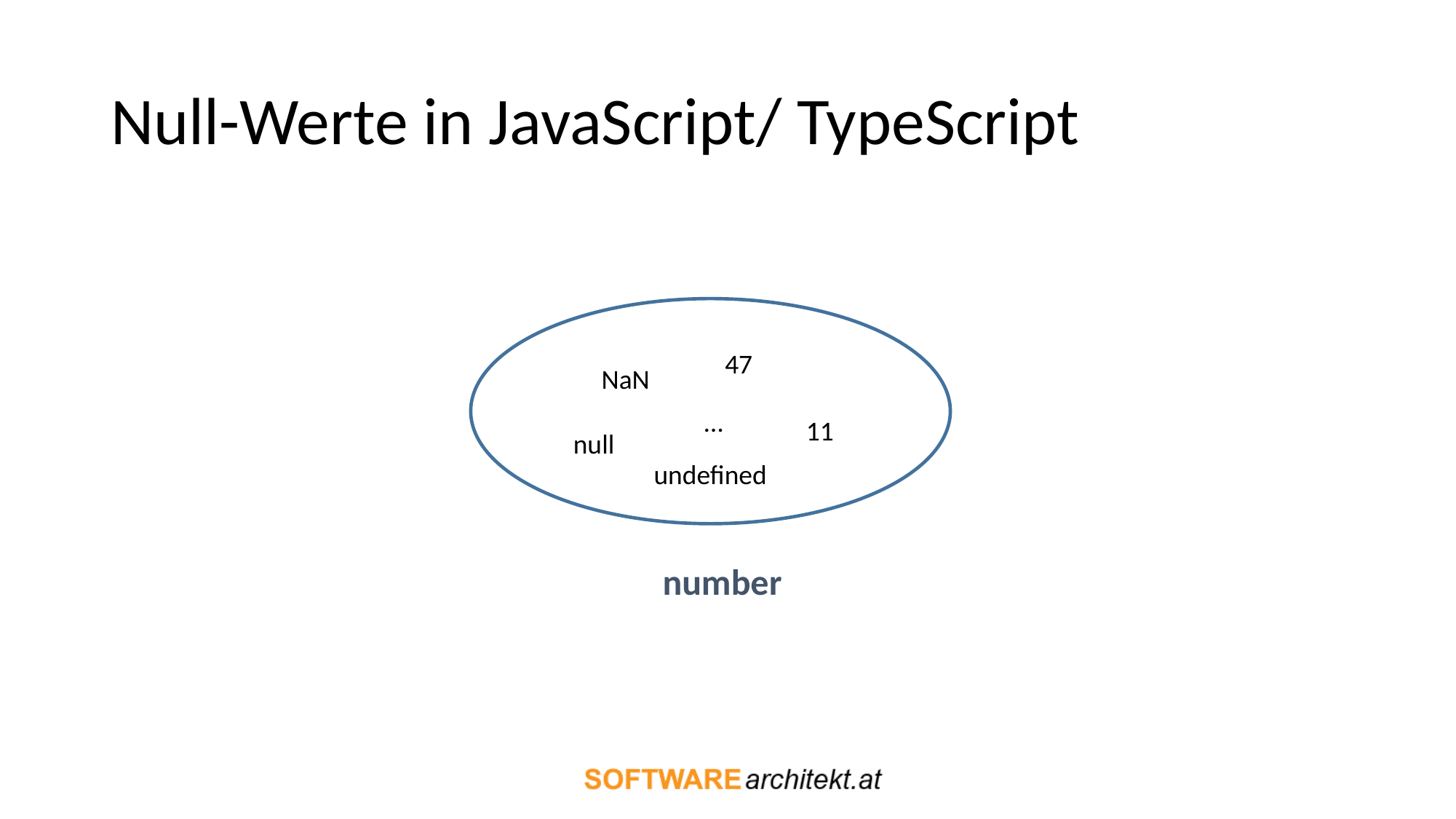

# Null-Werte in JavaScript/ TypeScript

47
NaN
…
11
null
undefined
number